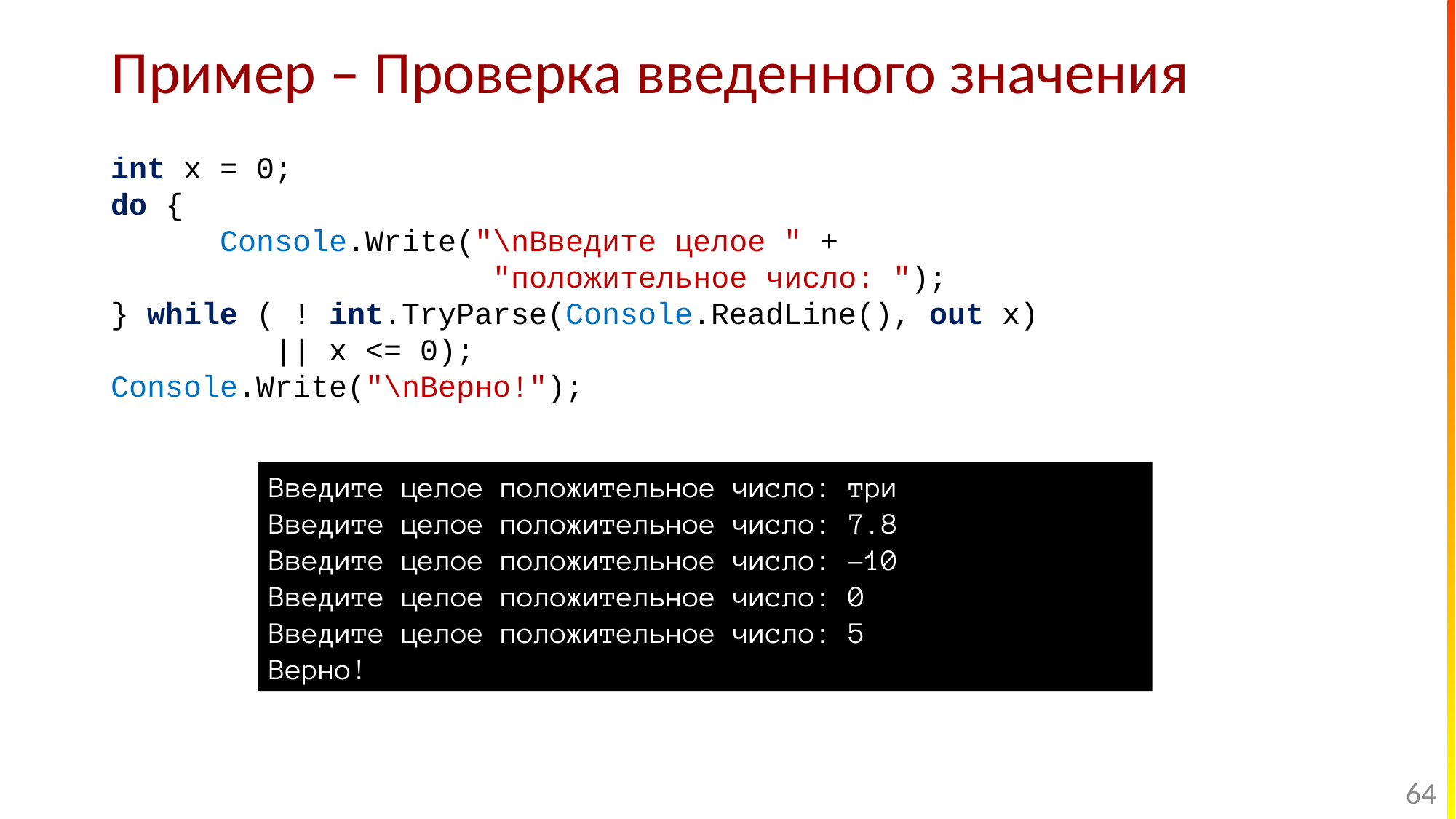

# Пример – Проверка введенного значения
int x = 0;
do {
	Console.Write("\nВведите целое " +
                     "положительное число: ");
} while ( ! int.TryParse(Console.ReadLine(), out x)
         || x <= 0);
Console.Write("\nВерно!");
Введите целое положительное число: три
Введите целое положительное число: 7.8
Введите целое положительное число: -10
Введите целое положительное число: 0
Введите целое положительное число: 5
Верно!
64